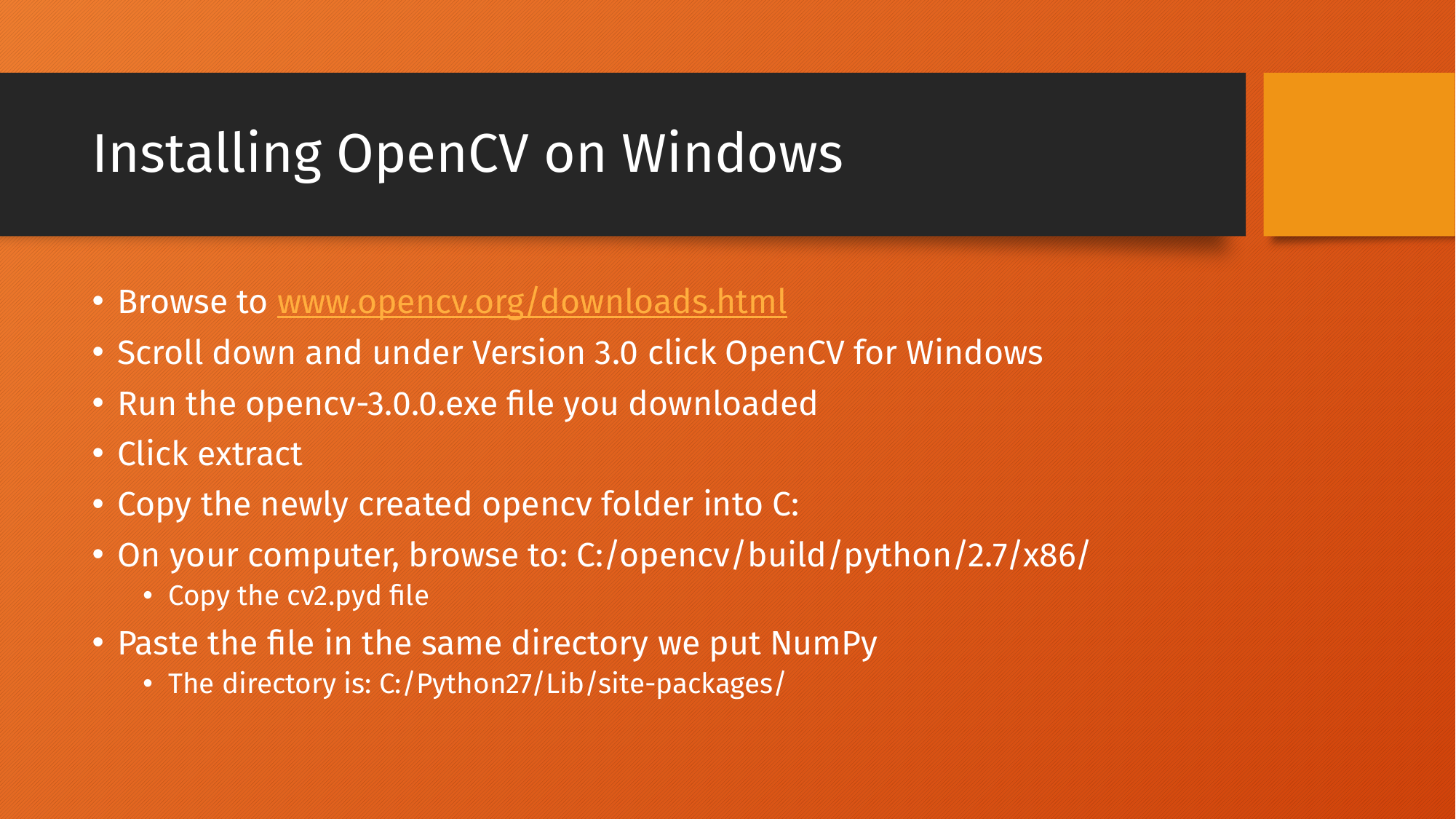

# Installing OpenCV on Windows
Browse to www.opencv.org/downloads.html
Scroll down and under Version 3.0 click OpenCV for Windows
Run the opencv-3.0.0.exe file you downloaded
Click extract
Copy the newly created opencv folder into C:
On your computer, browse to: C:/opencv/build/python/2.7/x86/
Copy the cv2.pyd file
Paste the file in the same directory we put NumPy
The directory is: C:/Python27/Lib/site-packages/